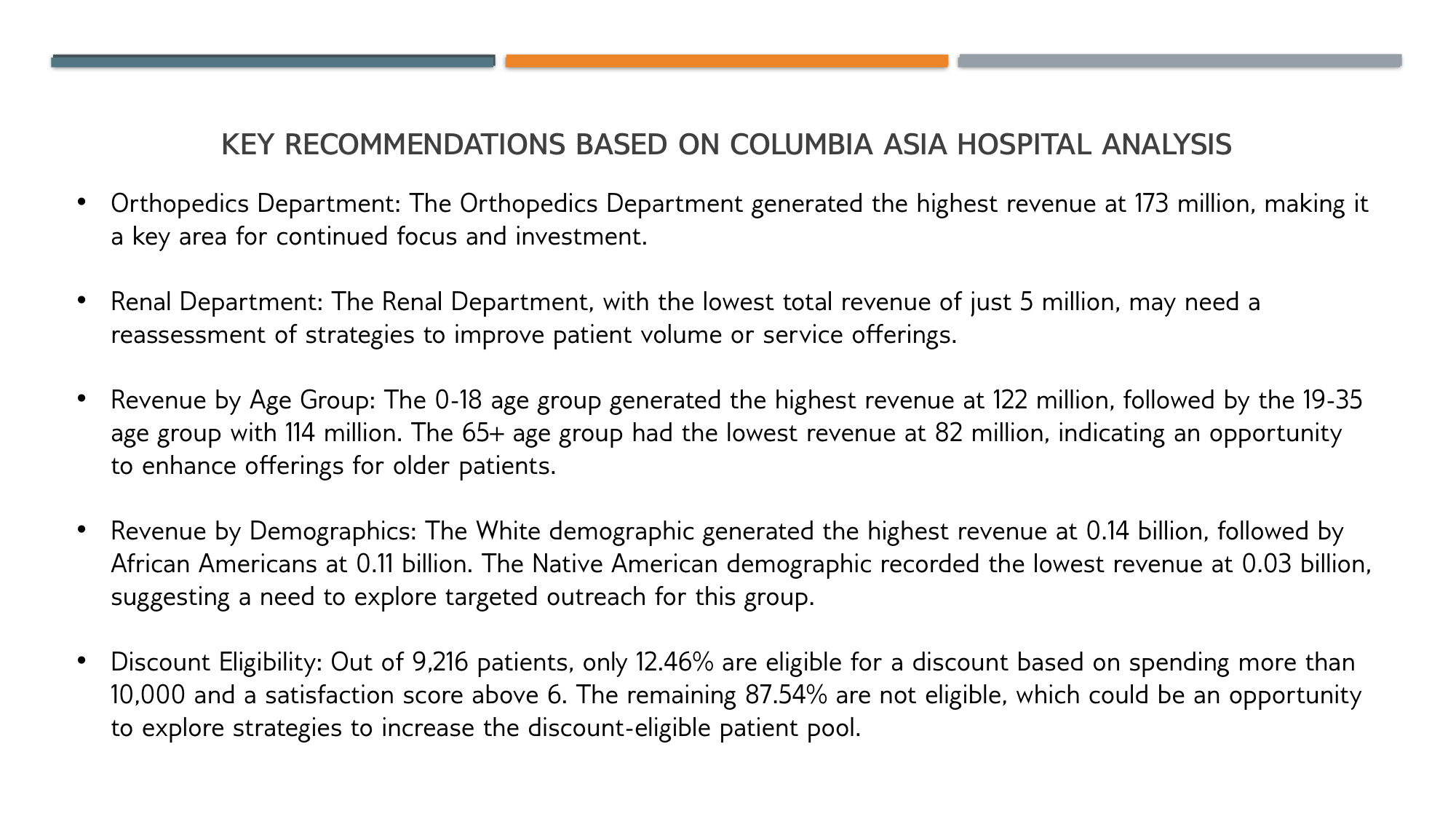

# Key Recommendations Based on Columbia Asia Hospital Analysis
Orthopedics Department: The Orthopedics Department generated the highest revenue at 173 million, making it a key area for continued focus and investment.

Renal Department: The Renal Department, with the lowest total revenue of just 5 million, may need a reassessment of strategies to improve patient volume or service offerings.

Revenue by Age Group: The 0-18 age group generated the highest revenue at 122 million, followed by the 19-35 age group with 114 million. The 65+ age group had the lowest revenue at 82 million, indicating an opportunity to enhance offerings for older patients.

Revenue by Demographics: The White demographic generated the highest revenue at 0.14 billion, followed by African Americans at 0.11 billion. The Native American demographic recorded the lowest revenue at 0.03 billion, suggesting a need to explore targeted outreach for this group.

Discount Eligibility: Out of 9,216 patients, only 12.46% are eligible for a discount based on spending more than 10,000 and a satisfaction score above 6. The remaining 87.54% are not eligible, which could be an opportunity to explore strategies to increase the discount-eligible patient pool.